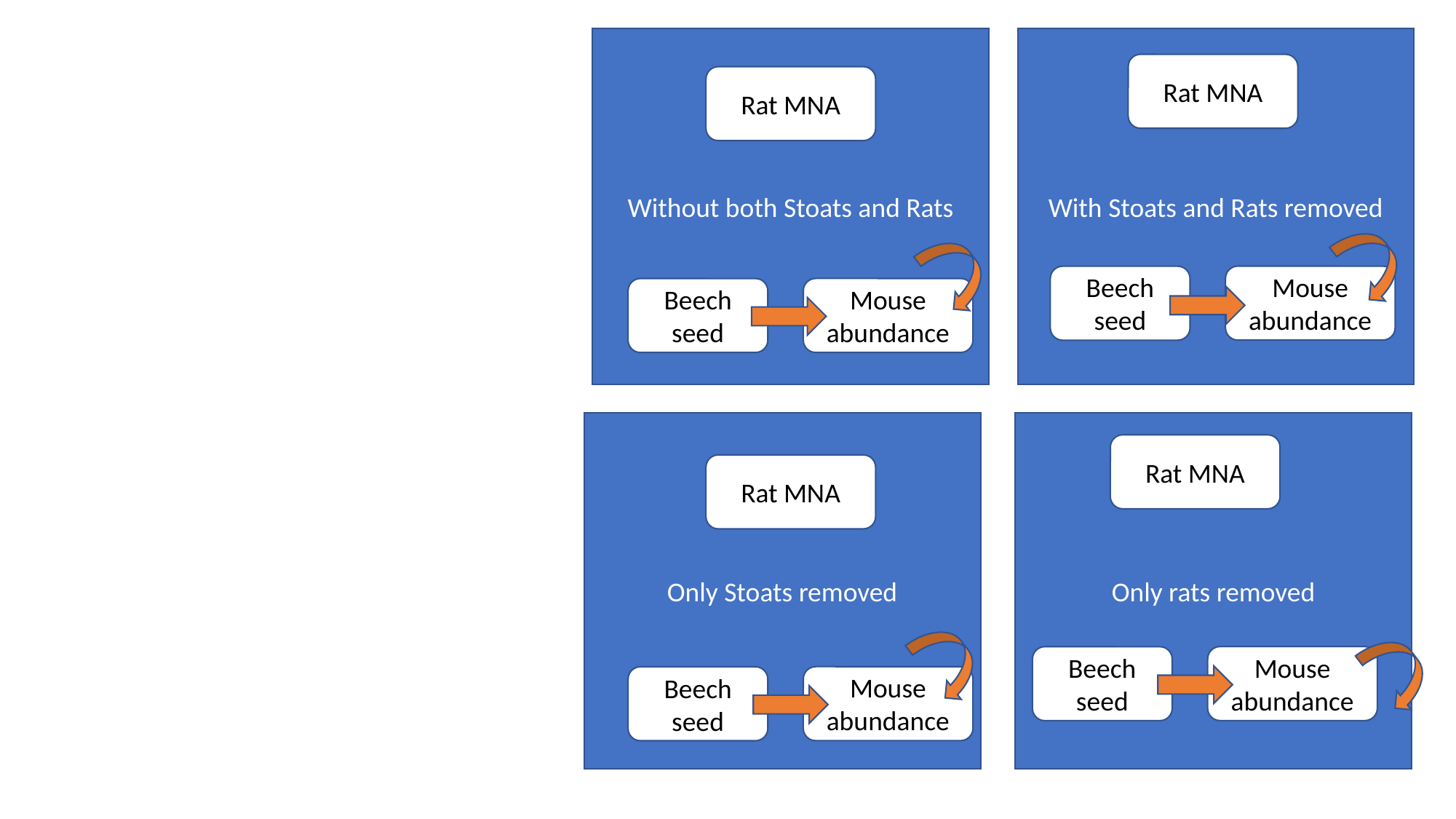

Without both Stoats and Rats
With Stoats and Rats removed
Rat MNA
Rat MNA

Mouse abundance
Beech seed
Mouse abundance
Beech seed

Only Stoats removed
Only rats removed
Rat MNA
Rat MNA

Mouse abundance
Beech seed

Mouse abundance
Beech seed